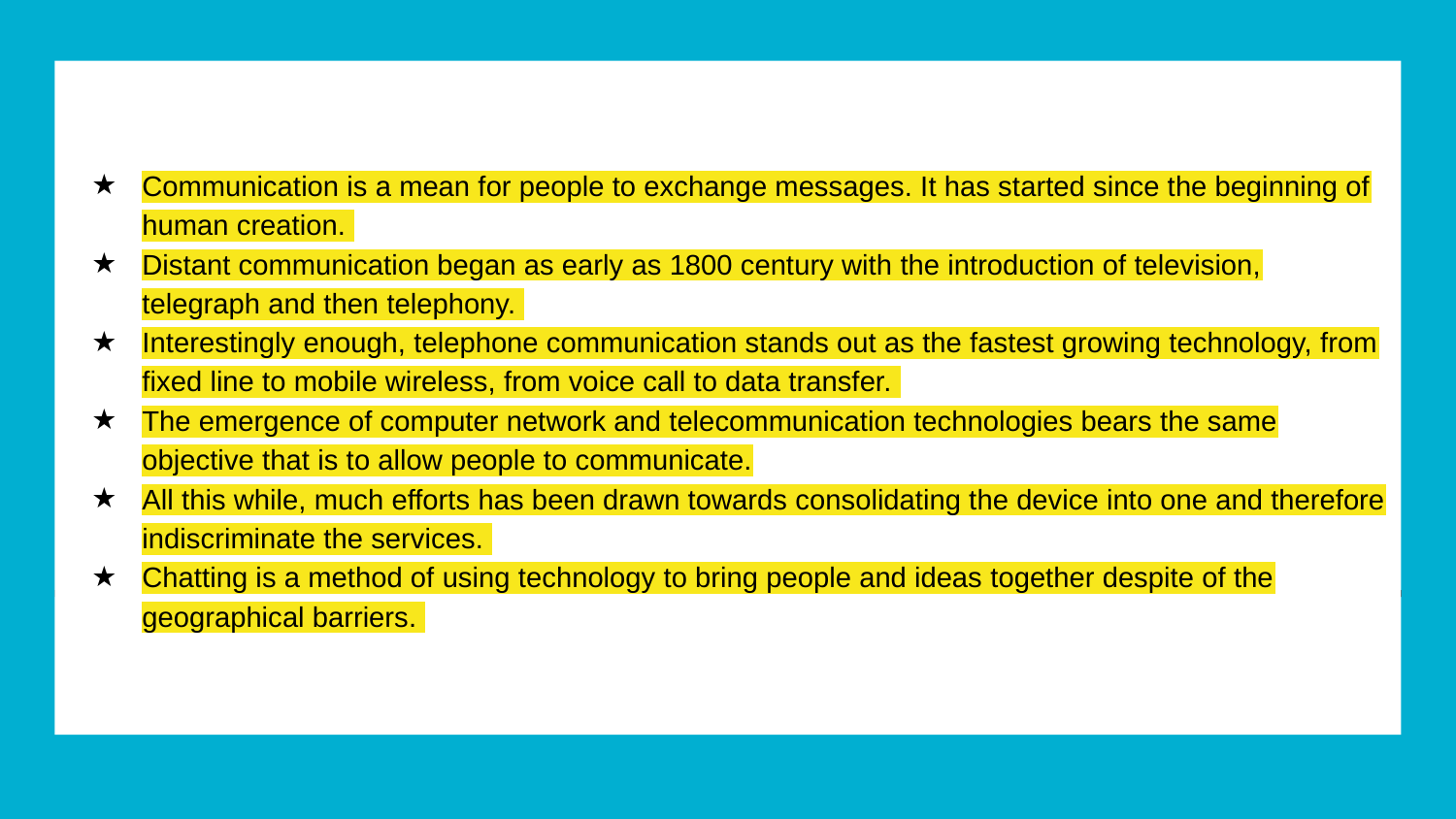

# Communication is a mean for people to exchange messages. It has started since the beginning of human creation.
Distant communication began as early as 1800 century with the introduction of television, telegraph and then telephony.
Interestingly enough, telephone communication stands out as the fastest growing technology, from fixed line to mobile wireless, from voice call to data transfer.
The emergence of computer network and telecommunication technologies bears the same objective that is to allow people to communicate.
All this while, much efforts has been drawn towards consolidating the device into one and therefore indiscriminate the services.
Chatting is a method of using technology to bring people and ideas together despite of the geographical barriers.